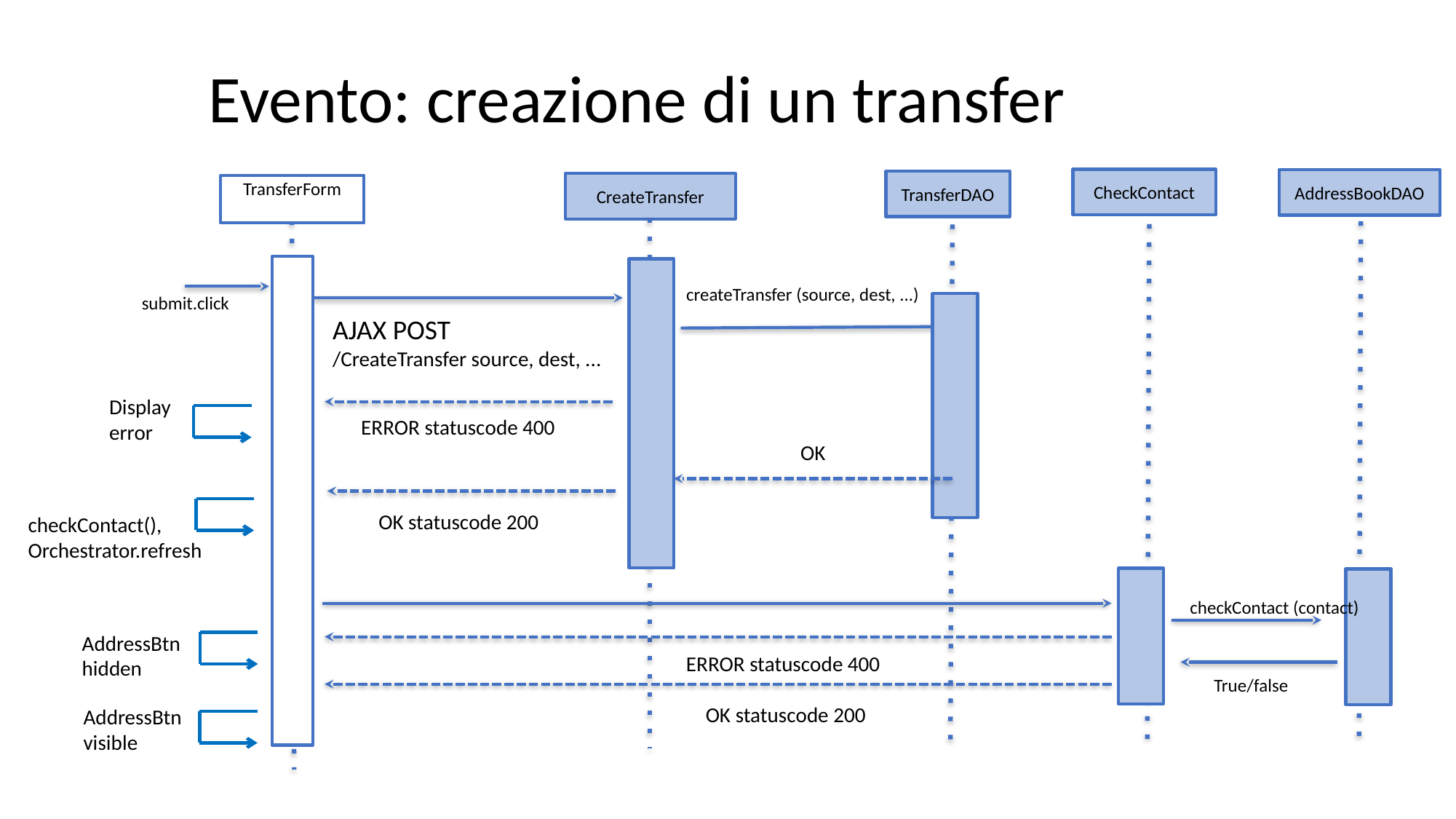

# Evento: creazione di un transfer
CheckContact
AddressBookDAO
TransferDAO
CreateTransfer
TransferForm

createTransfer (source, dest, ...)
submit.click

AJAX POST
/CreateTransfer source, dest, ...
Display error
ERROR statuscode 400

OK
OK statuscode 200

checkContact(),
Orchestrator.refresh

checkContact (contact)
AddressBtn hidden
ERROR statuscode 400

True/false
OK statuscode 200

AddressBtn visible